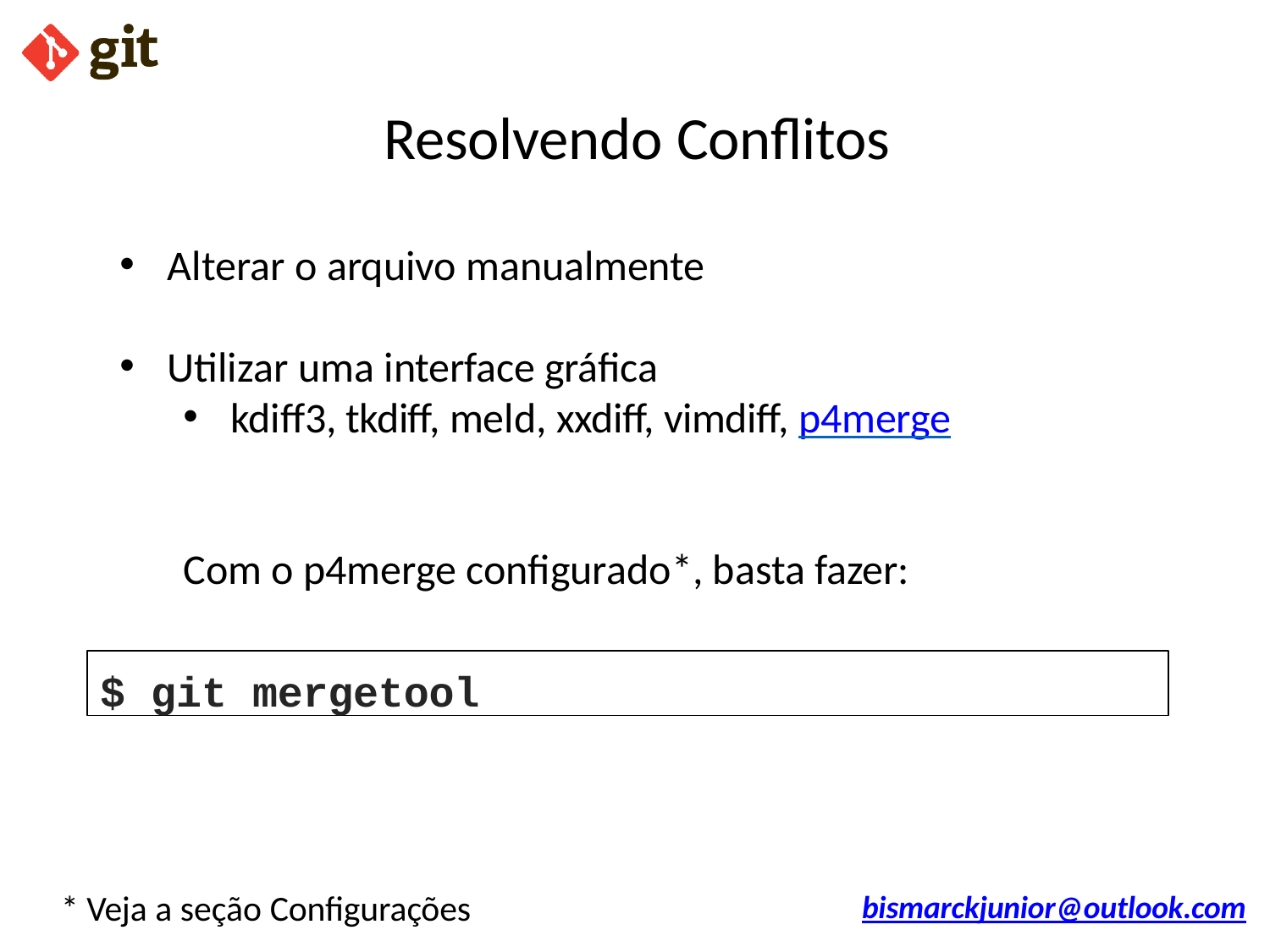

# Resolvendo Conflitos
Alterar o arquivo manualmente
Utilizar uma interface gráfica
kdiff3, tkdiff, meld, xxdiff, vimdiff, p4merge

Com o p4merge configurado*, basta fazer:
$ git mergetool
* Veja a seção Configurações
bismarckjunior@outlook.com